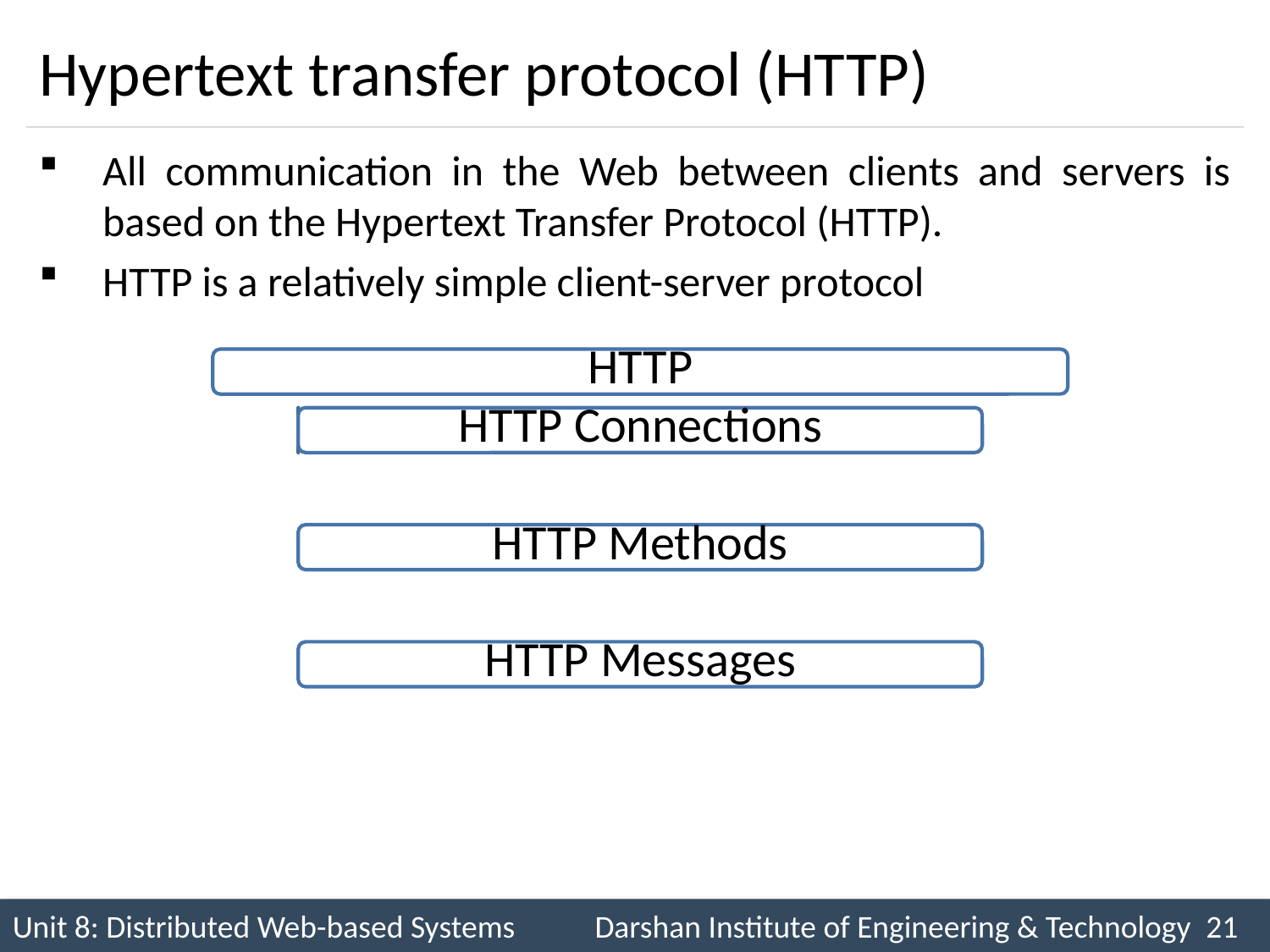

# Hypertext transfer protocol (HTTP)
All communication in the Web between clients and servers is based on the Hypertext Transfer Protocol (HTTP).
HTTP is a relatively simple client-server protocol
HTTP
HTTP Connections
HTTP Messages
HTTP Methods